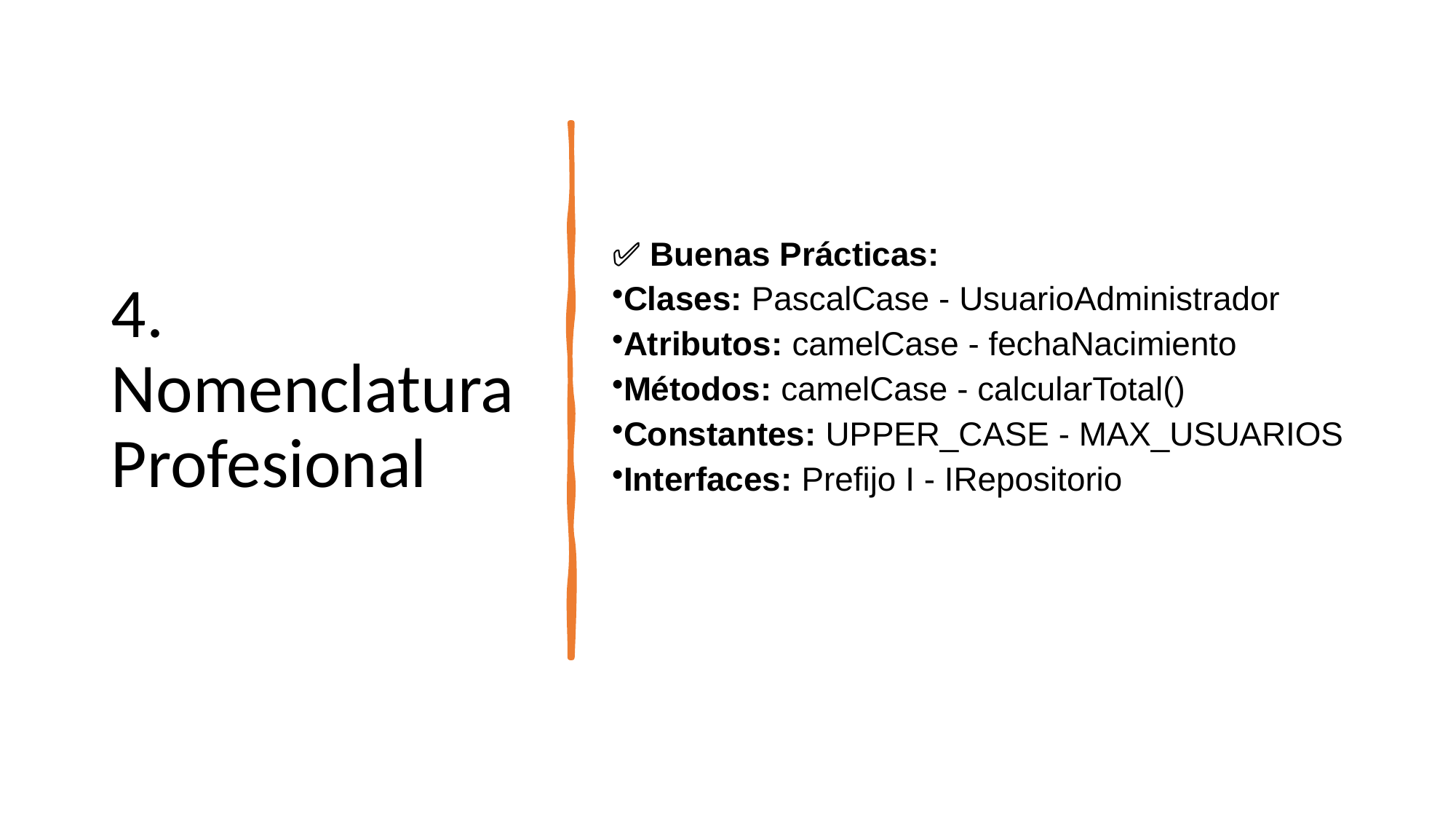

# 4. Nomenclatura Profesional
✅ Buenas Prácticas:
Clases: PascalCase - UsuarioAdministrador
Atributos: camelCase - fechaNacimiento
Métodos: camelCase - calcularTotal()
Constantes: UPPER_CASE - MAX_USUARIOS
Interfaces: Prefijo I - IRepositorio